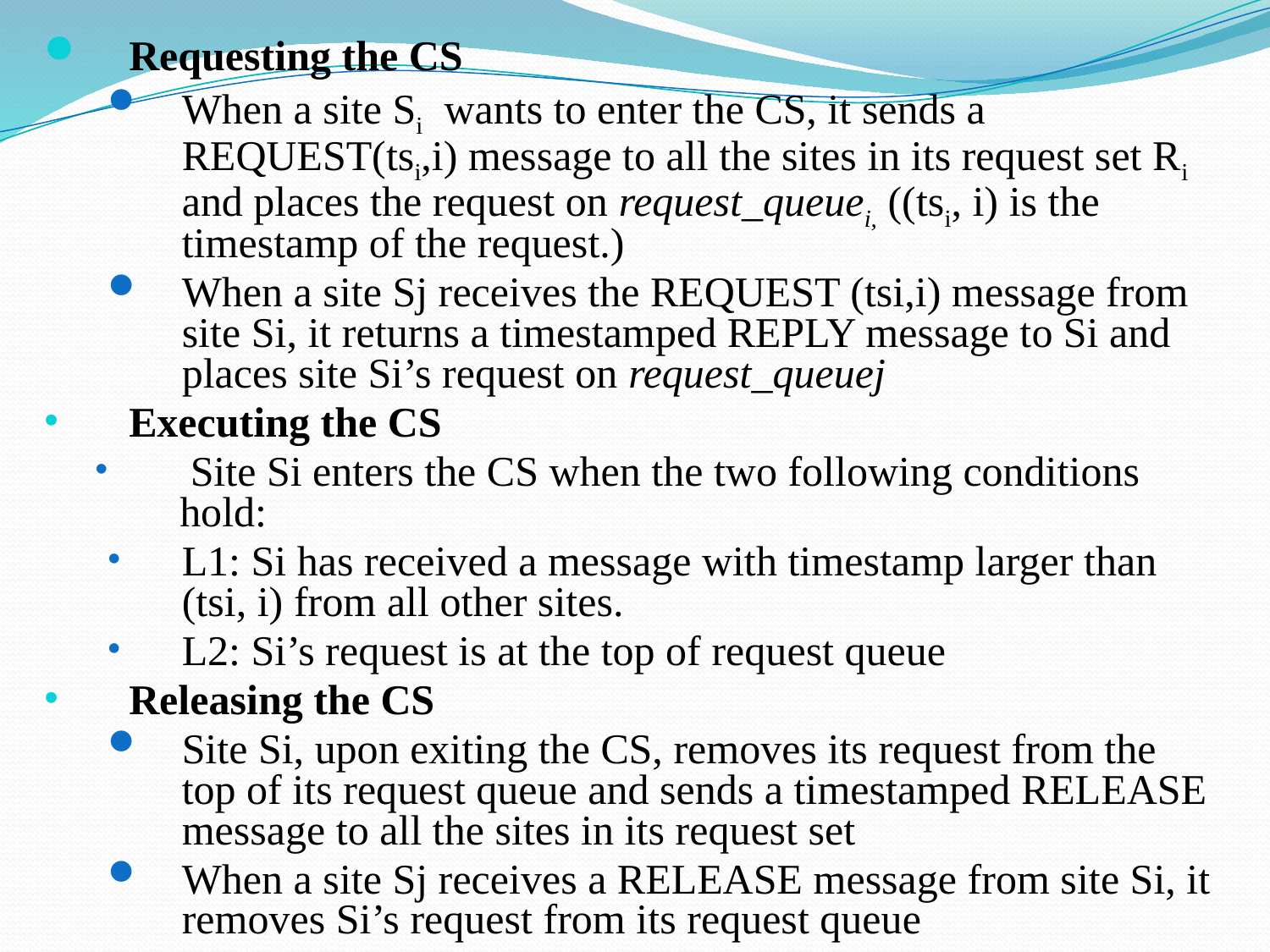

Requesting the CS
When a site Si  wants to enter the CS, it sends a REQUEST(tsi,i) message to all the sites in its request set Ri and places the request on request_queuei, ((tsi, i) is the timestamp of the request.)
When a site Sj receives the REQUEST (tsi,i) message from site Si, it returns a timestamped REPLY message to Si and places site Si’s request on request_queuej
Executing the CS
 Site Si enters the CS when the two following conditions hold:
L1: Si has received a message with timestamp larger than (tsi, i) from all other sites.
L2: Si’s request is at the top of request queue
Releasing the CS
Site Si, upon exiting the CS, removes its request from the top of its request queue and sends a timestamped RELEASE message to all the sites in its request set
When a site Sj receives a RELEASE message from site Si, it removes Si’s request from its request queue